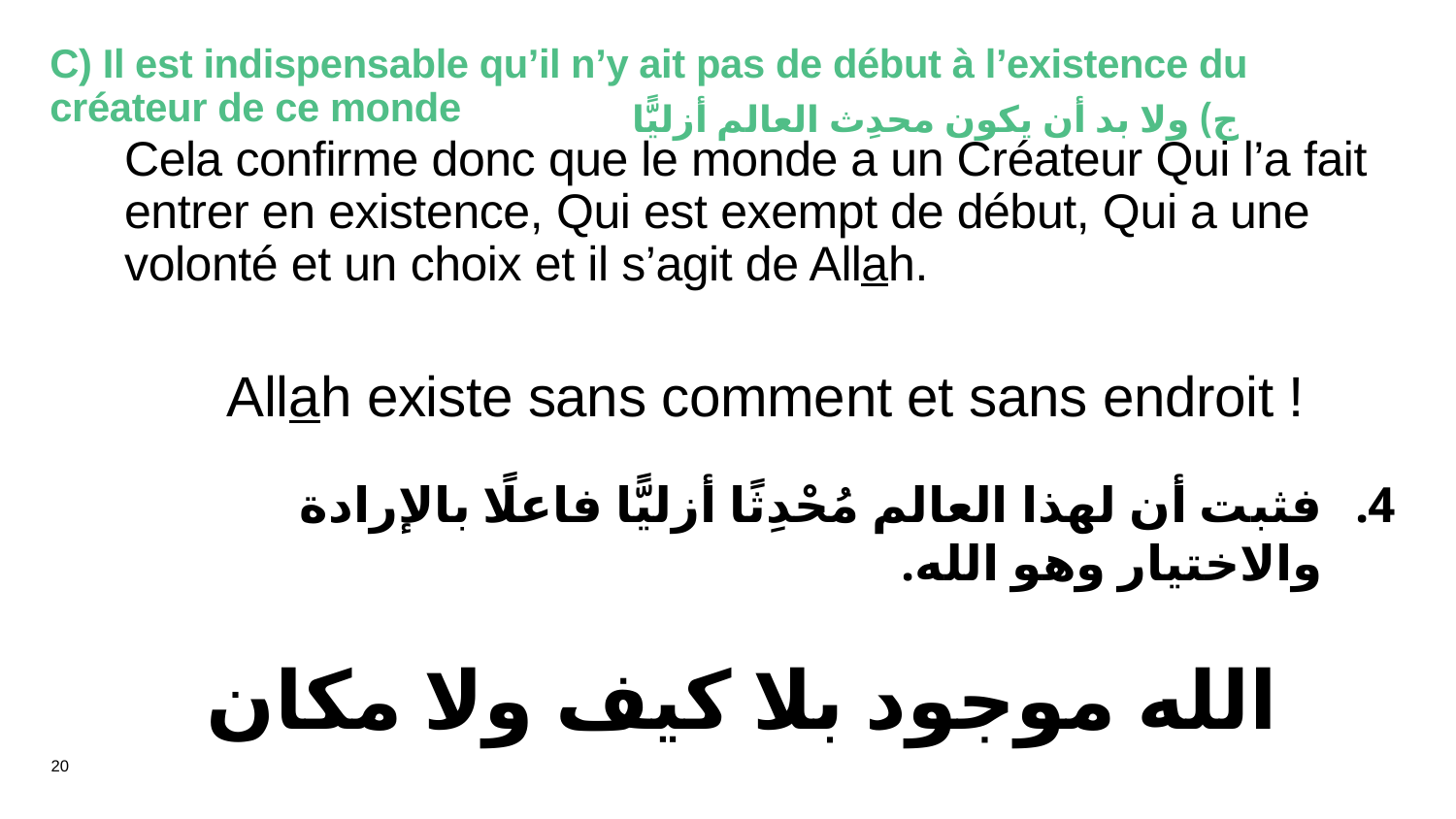

# C) Il est indispensable qu’il n’y ait pas de début à l’existence du créateur de ce monde
ج) ولا بد أن يكون محدِث العالم أزليًّا
Cela confirme donc que le monde a un Créateur Qui l’a fait entrer en existence, Qui est exempt de début, Qui a une volonté et un choix et il s’agit de Allah.

Allah existe sans comment et sans endroit !
فثبت أن لهذا العالم مُحْدِثًا أزليًّا فاعلًا بالإرادة والاختيار وهو الله.

الله موجود بلا كيف ولا مكان